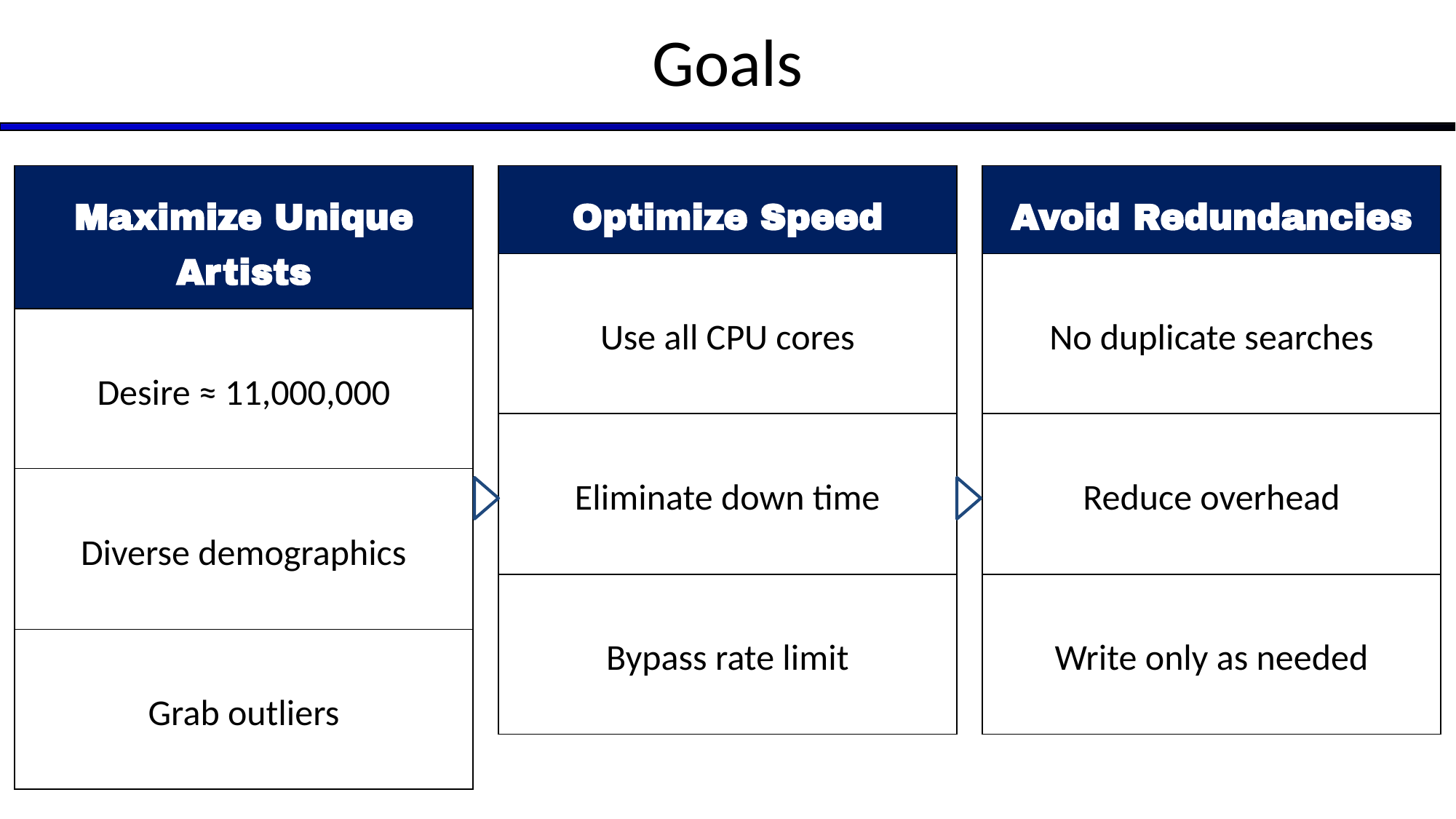

# Goals
| Optimize Speed |
| --- |
| Use all CPU cores |
| Eliminate down time |
| Bypass rate limit |
| Maximize Unique Artists |
| --- |
| Desire ≈ 11,000,000 |
| Diverse demographics |
| Grab outliers |
| Avoid Redundancies |
| --- |
| No duplicate searches |
| Reduce overhead |
| Write only as needed |